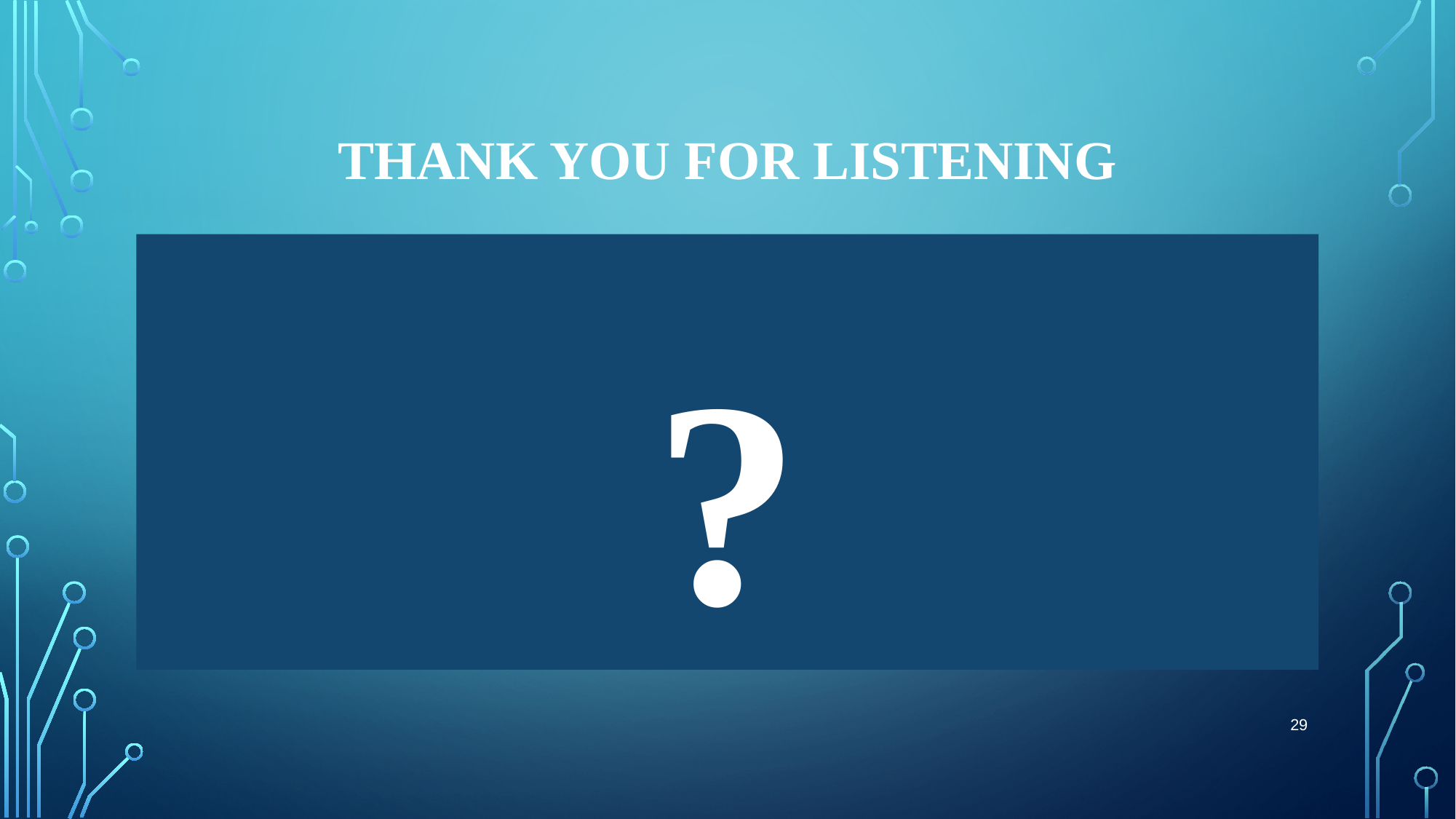

# THANK YOU FOR LISTENING
?
29